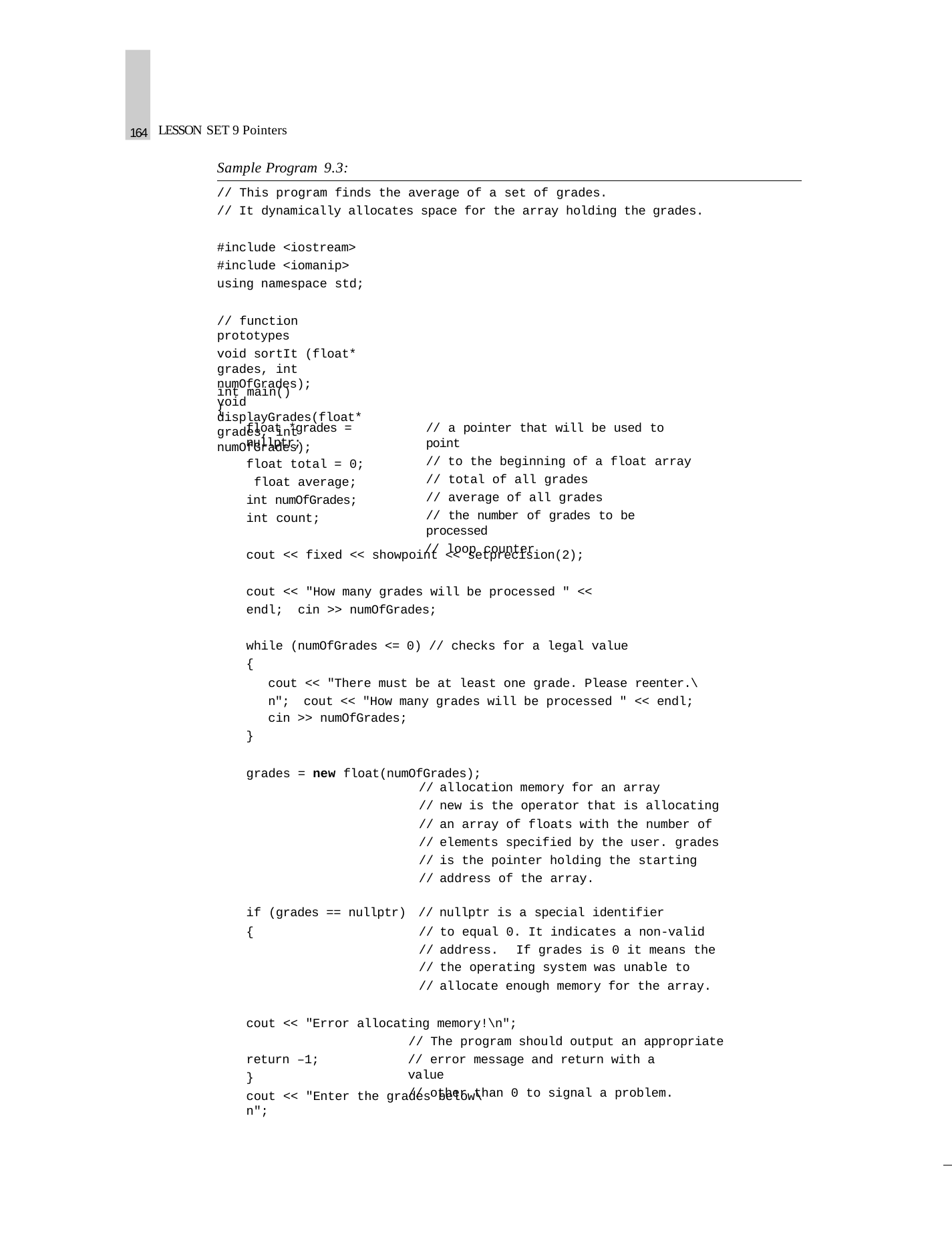

164
LESSON SET 9 Pointers
Sample Program 9.3:
// This program finds the average of a set of grades.
// It dynamically allocates space for the array holding the grades.

#include <iostream>  #include <iomanip>  using namespace std;

// function prototypes
void sortIt (float* grades, int numOfGrades);
void displayGrades(float* grades, int numOfGrades);

int main()
{
float *grades = nullptr;
// a pointer that will be used to point
// to the beginning of a float array
// total of all grades
// average of all grades
// the number of grades to be processed
// loop counter
float total = 0;  float average;  int numOfGrades;  int count;
cout << fixed << showpoint << setprecision(2);

cout << "How many grades will be processed " << endl;  cin >> numOfGrades;

while (numOfGrades <= 0) // checks for a legal value
{
cout << "There must be at least one grade. Please reenter.\n";  cout << "How many grades will be processed " << endl;
cin >> numOfGrades;
}

grades = new float(numOfGrades);
|  | // | allocation memory for an array |
| --- | --- | --- |
|  | // | new is the operator that is allocating |
|  | // | an array of floats with the number of |
|  | // | elements specified by the user. grades |
|  | // | is the pointer holding the starting |
|  | // | address of the array. |
| if (grades == nullptr) | // | nullptr is a special identifier |
| { | // | to equal 0. It indicates a non-valid |
|  | // | address. If grades is 0 it means the |
|  | // | the operating system was unable to |
|  | // | allocate enough memory for the array. |
cout << "Error allocating memory!\n";
// The program should output an appropriate
return –1;
}
// error message and return with a value
// other than 0 to signal a problem.
cout << "Enter the grades below\n";